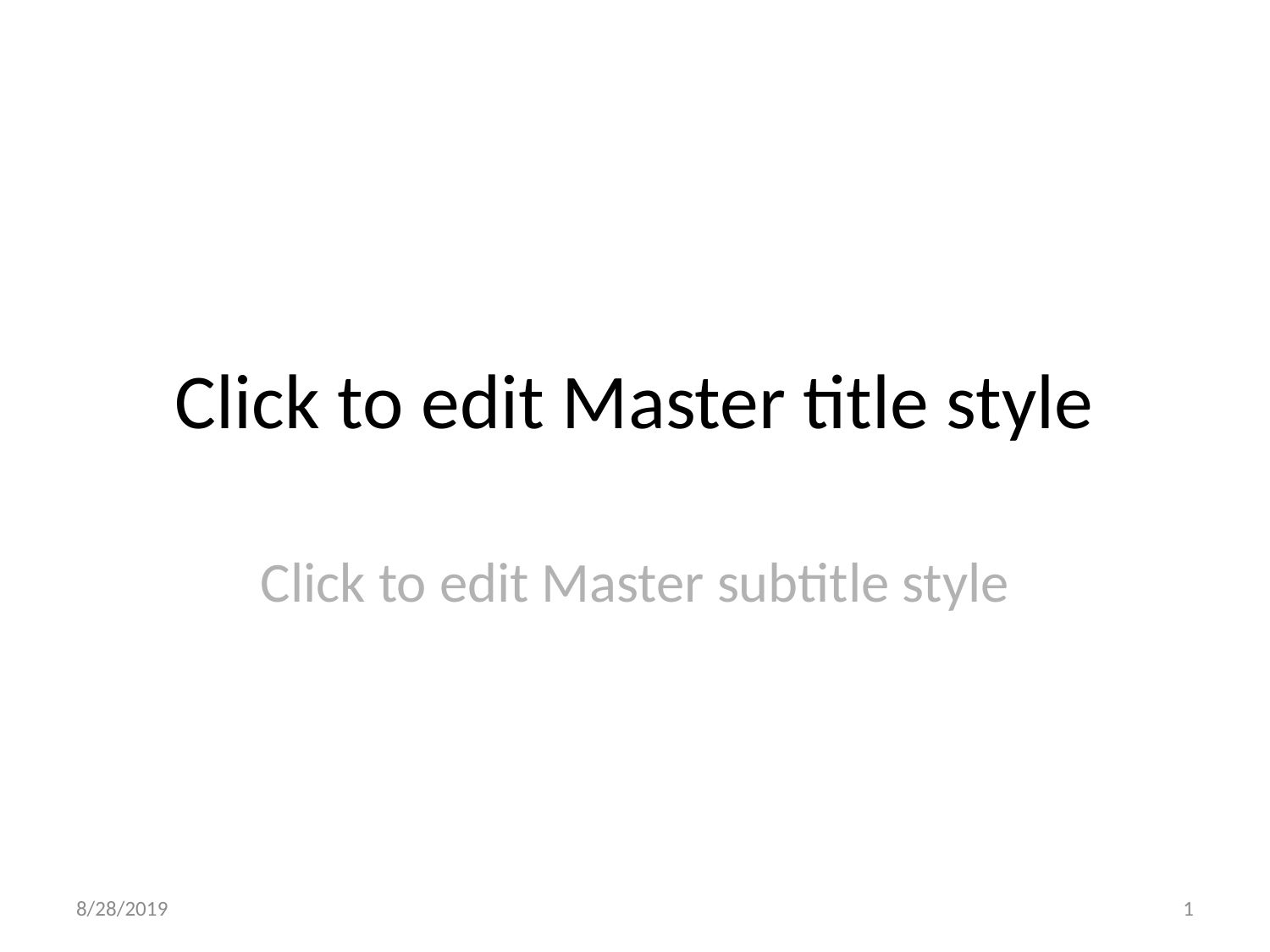

# Click to edit Master title style
Click to edit Master subtitle style
8/28/2019
1